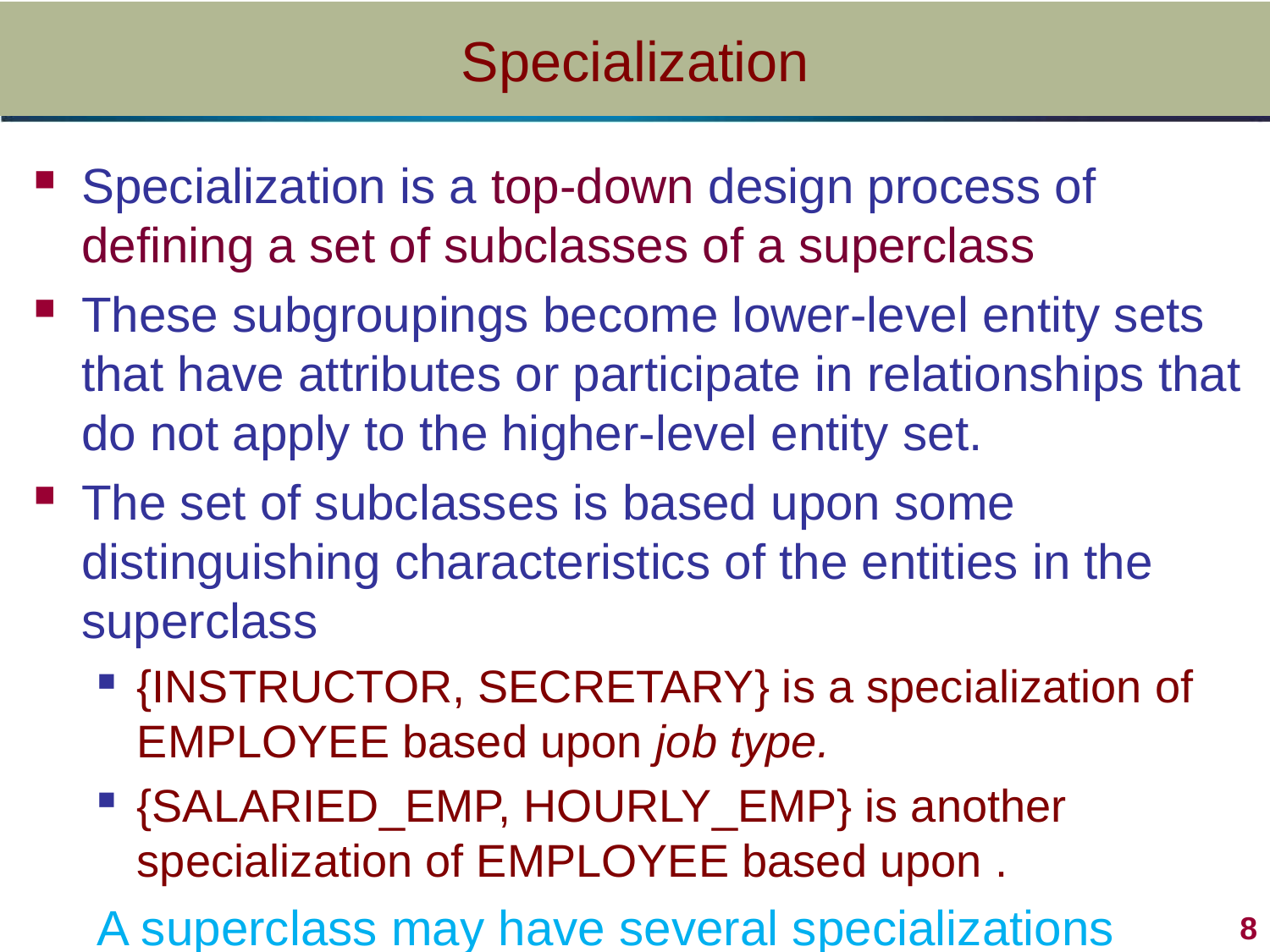

# Specialization
Specialization is a top-down design process of defining a set of subclasses of a superclass
These subgroupings become lower-level entity sets that have attributes or participate in relationships that do not apply to the higher-level entity set.
The set of subclasses is based upon some distinguishing characteristics of the entities in the superclass
{INSTRUCTOR, SECRETARY} is a specialization of EMPLOYEE based upon job type.
{SALARIED_EMP, HOURLY_EMP} is another specialization of EMPLOYEE based upon .

 8
A superclass may have several specializations